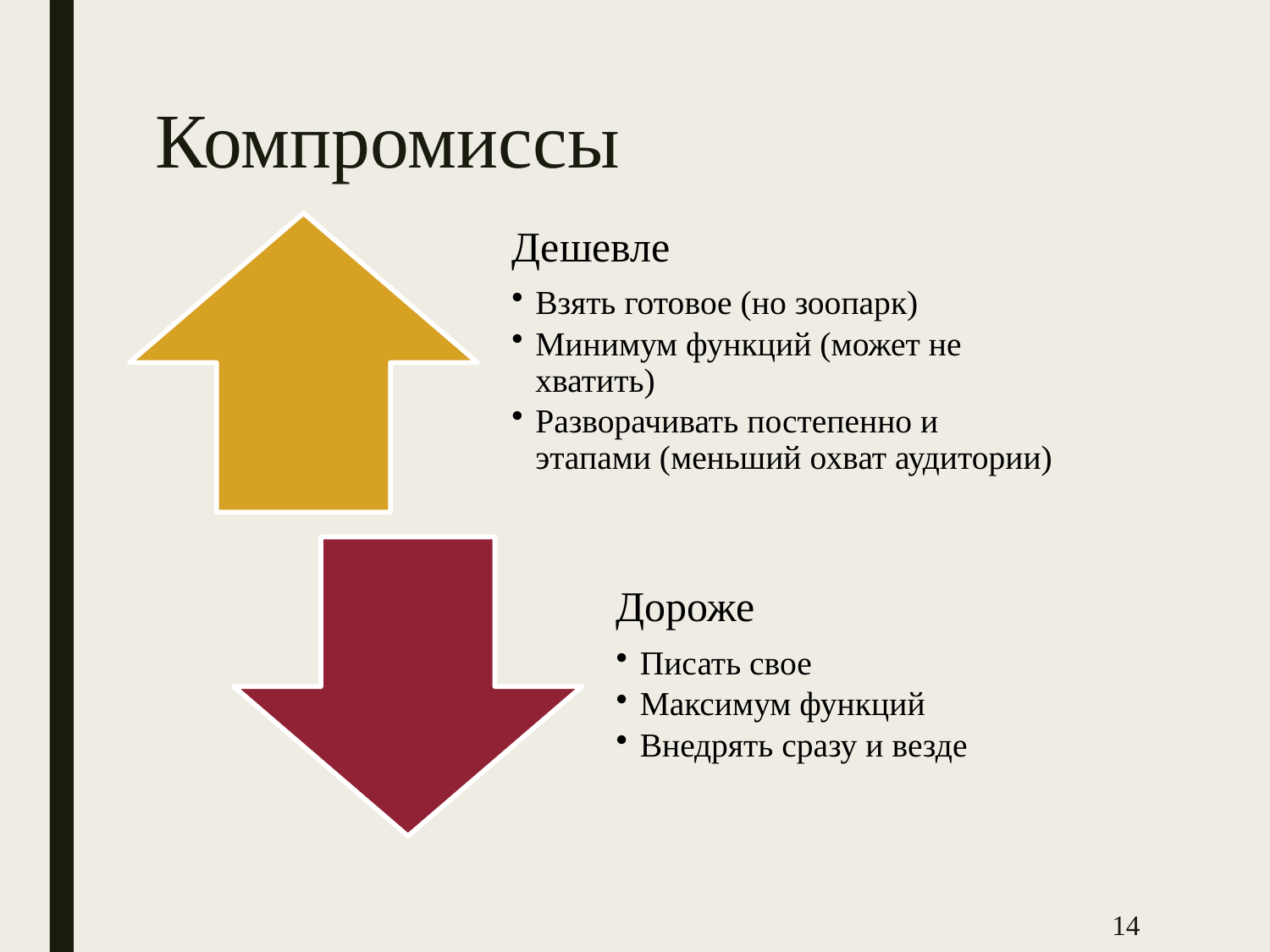

# Компромиссы
Дешевле
Взять готовое (но зоопарк)
Минимум функций (может не хватить)
Разворачивать постепенно и этапами (меньший охват аудитории)
Дороже
Писать свое
Максимум функций
Внедрять сразу и везде
14